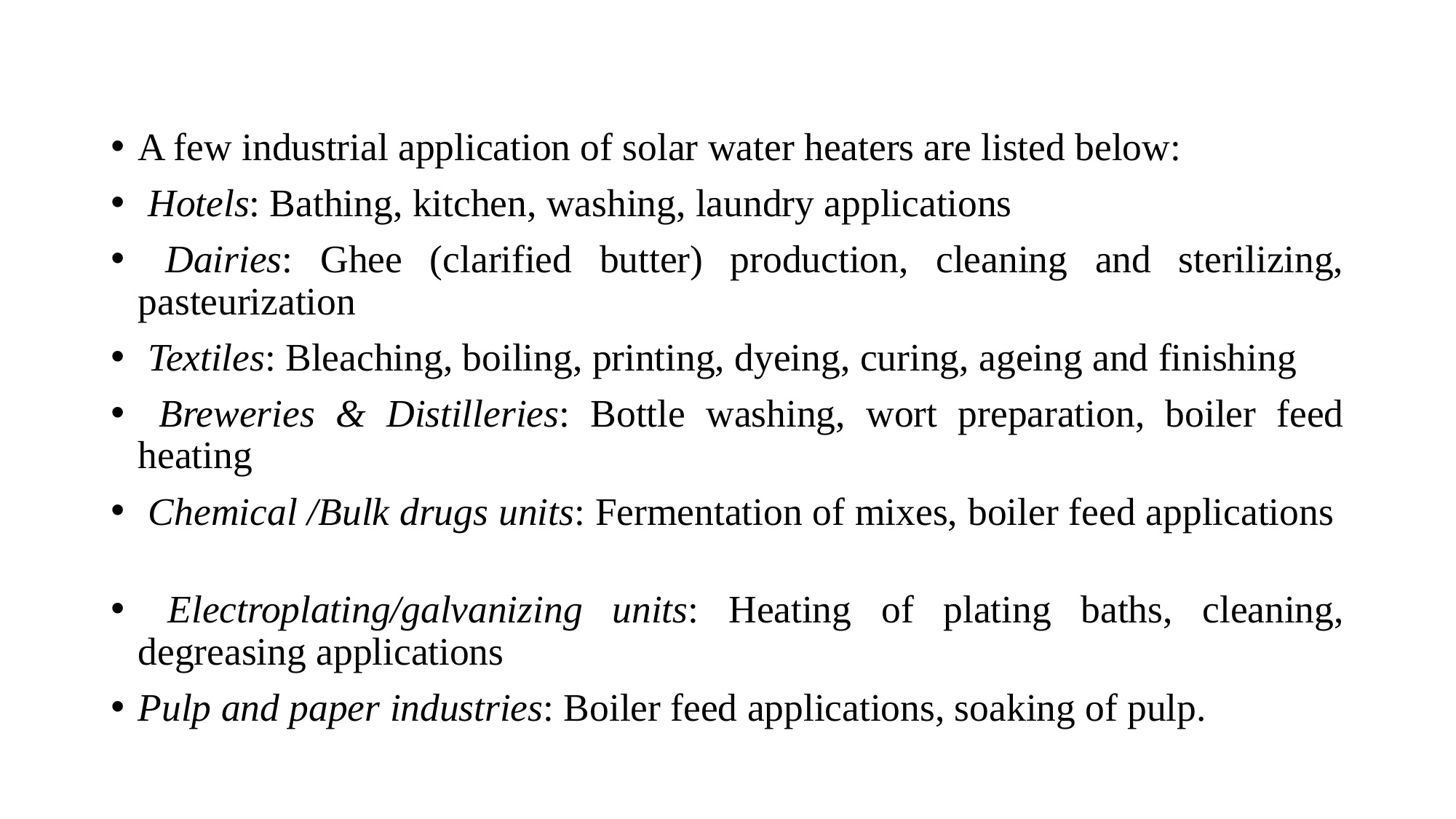

#
A few industrial application of solar water heaters are listed below:
 Hotels: Bathing, kitchen, washing, laundry applications
 Dairies: Ghee (clarified butter) production, cleaning and sterilizing, pasteurization
 Textiles: Bleaching, boiling, printing, dyeing, curing, ageing and finishing
 Breweries & Distilleries: Bottle washing, wort preparation, boiler feed heating
 Chemical /Bulk drugs units: Fermentation of mixes, boiler feed applications
 Electroplating/galvanizing units: Heating of plating baths, cleaning, degreasing applications
Pulp and paper industries: Boiler feed applications, soaking of pulp.